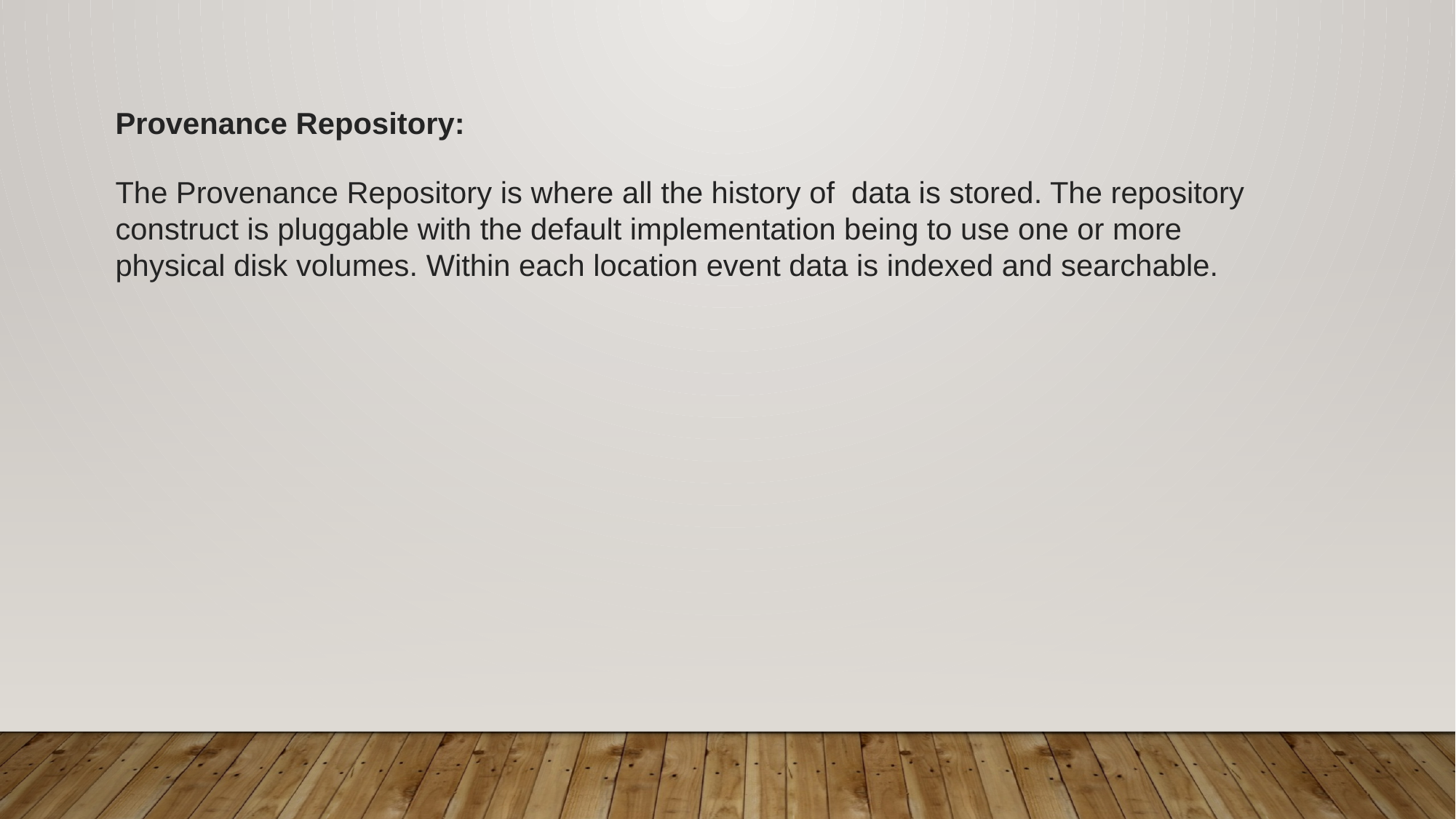

Provenance Repository:

The Provenance Repository is where all the history of  data is stored. The repository construct is pluggable with the default implementation being to use one or more physical disk volumes. Within each location event data is indexed and searchable.